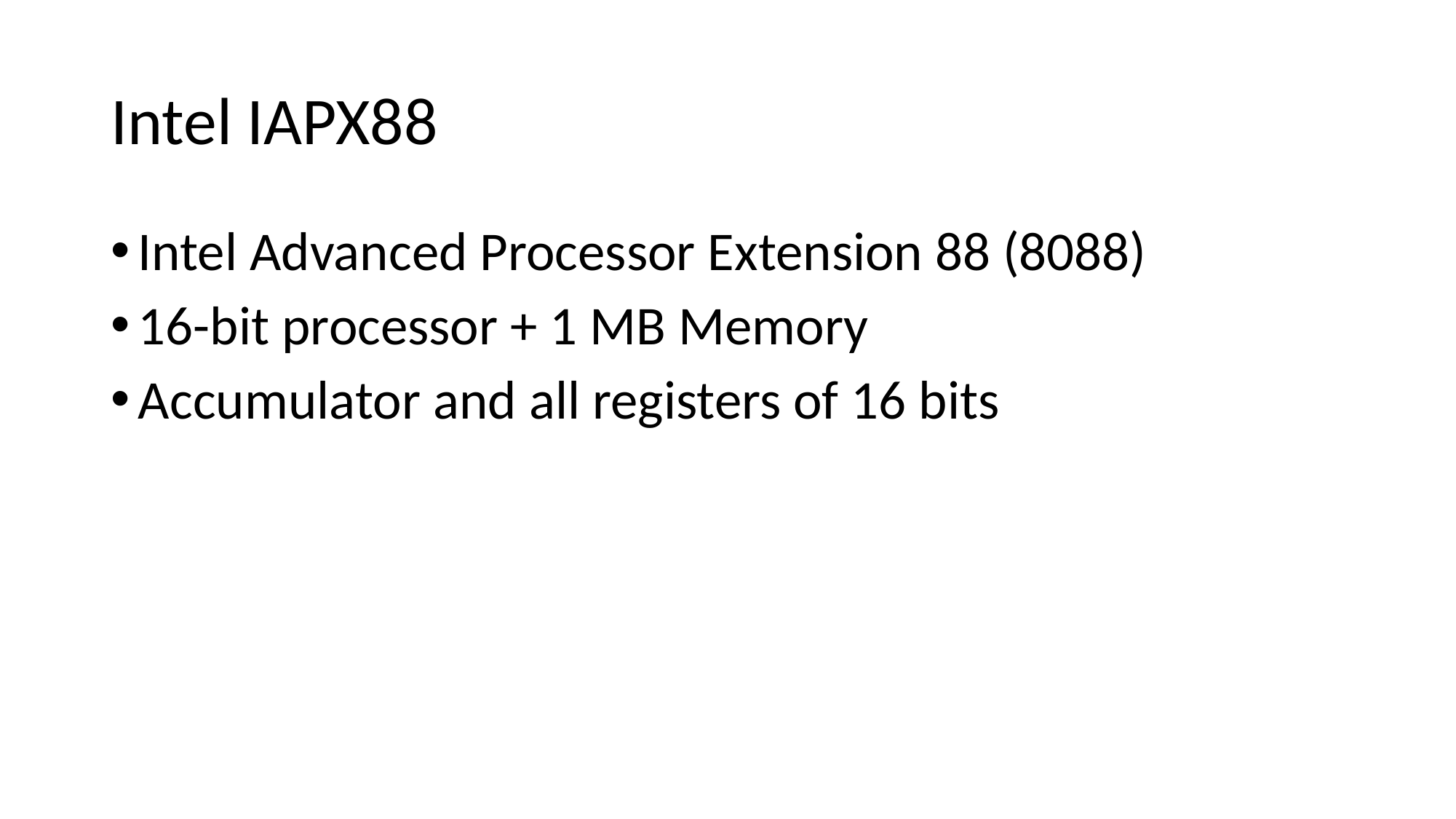

# Intel IAPX88
Intel Advanced Processor Extension 88 (8088)
16-bit processor + 1 MB Memory
Accumulator and all registers of 16 bits